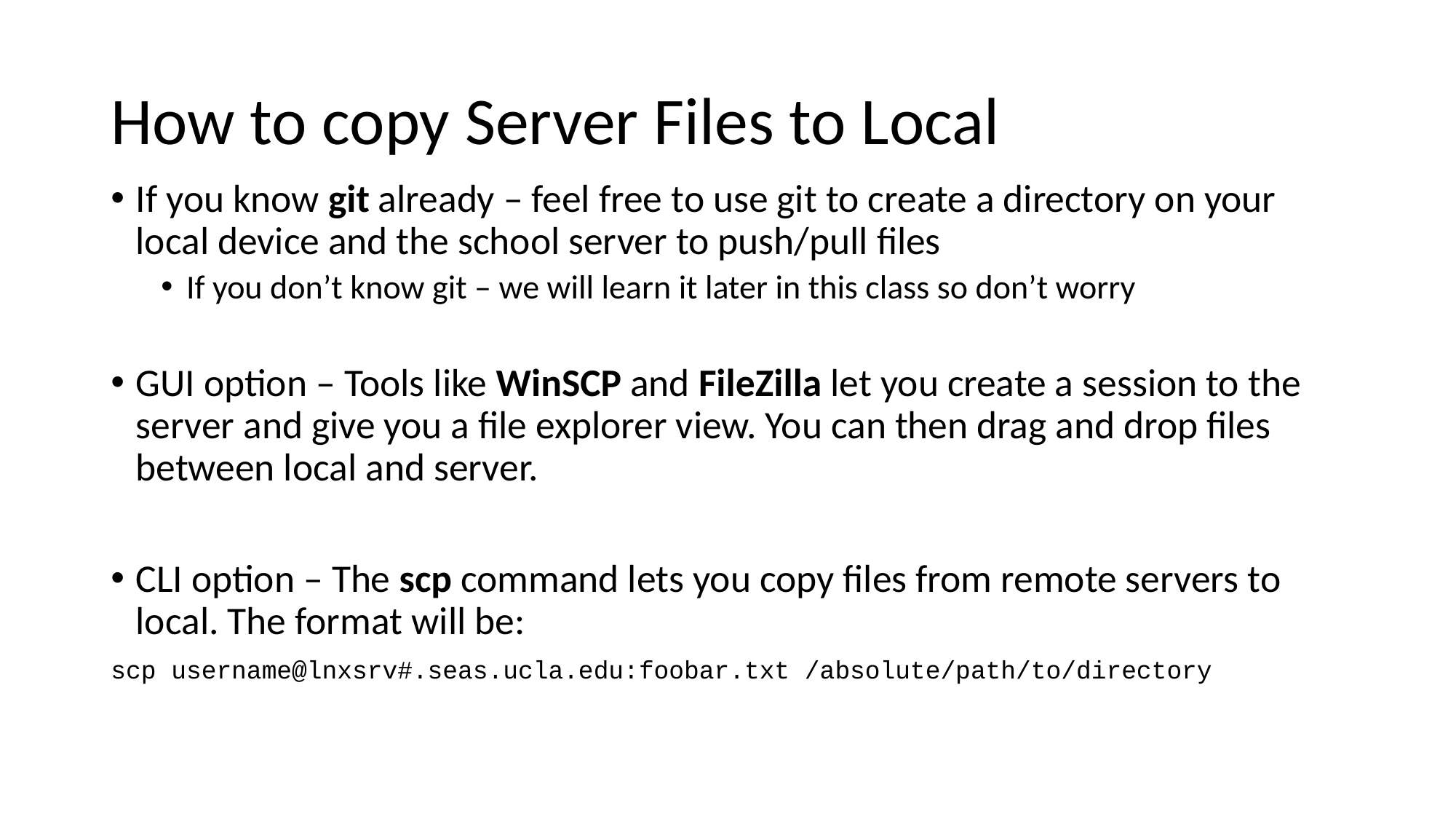

# How to copy Server Files to Local
If you know git already – feel free to use git to create a directory on your local device and the school server to push/pull files
If you don’t know git – we will learn it later in this class so don’t worry

GUI option – Tools like WinSCP and FileZilla let you create a session to the server and give you a file explorer view. You can then drag and drop files between local and server.

CLI option – The scp command lets you copy files from remote servers to local. The format will be:
scp username@lnxsrv#.seas.ucla.edu:foobar.txt /absolute/path/to/directory